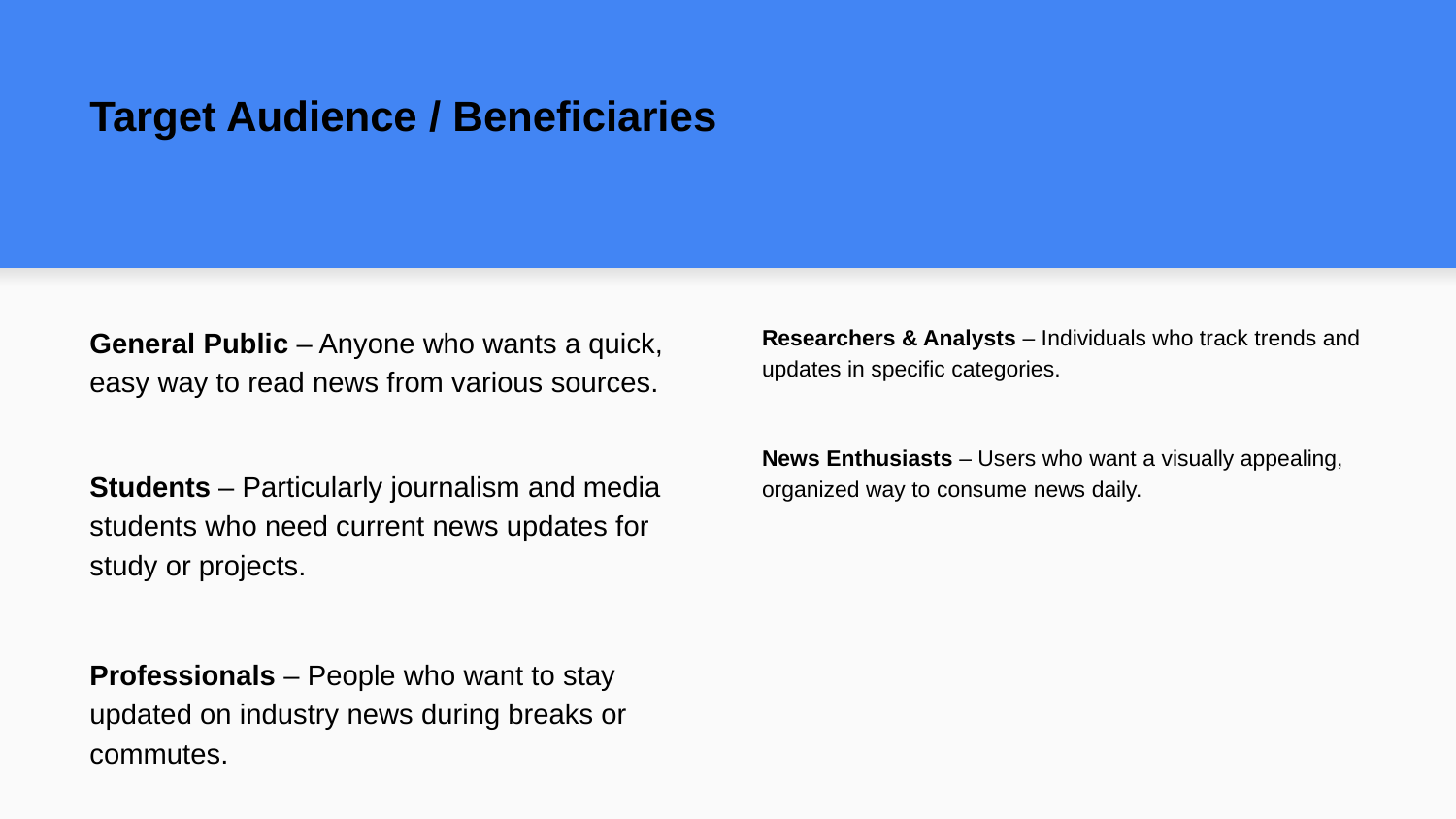

# Target Audience / Beneficiaries

General Public – Anyone who wants a quick, easy way to read news from various sources.
Students – Particularly journalism and media students who need current news updates for study or projects.
Professionals – People who want to stay updated on industry news during breaks or commutes.

Researchers & Analysts – Individuals who track trends and updates in specific categories.
News Enthusiasts – Users who want a visually appealing, organized way to consume news daily.